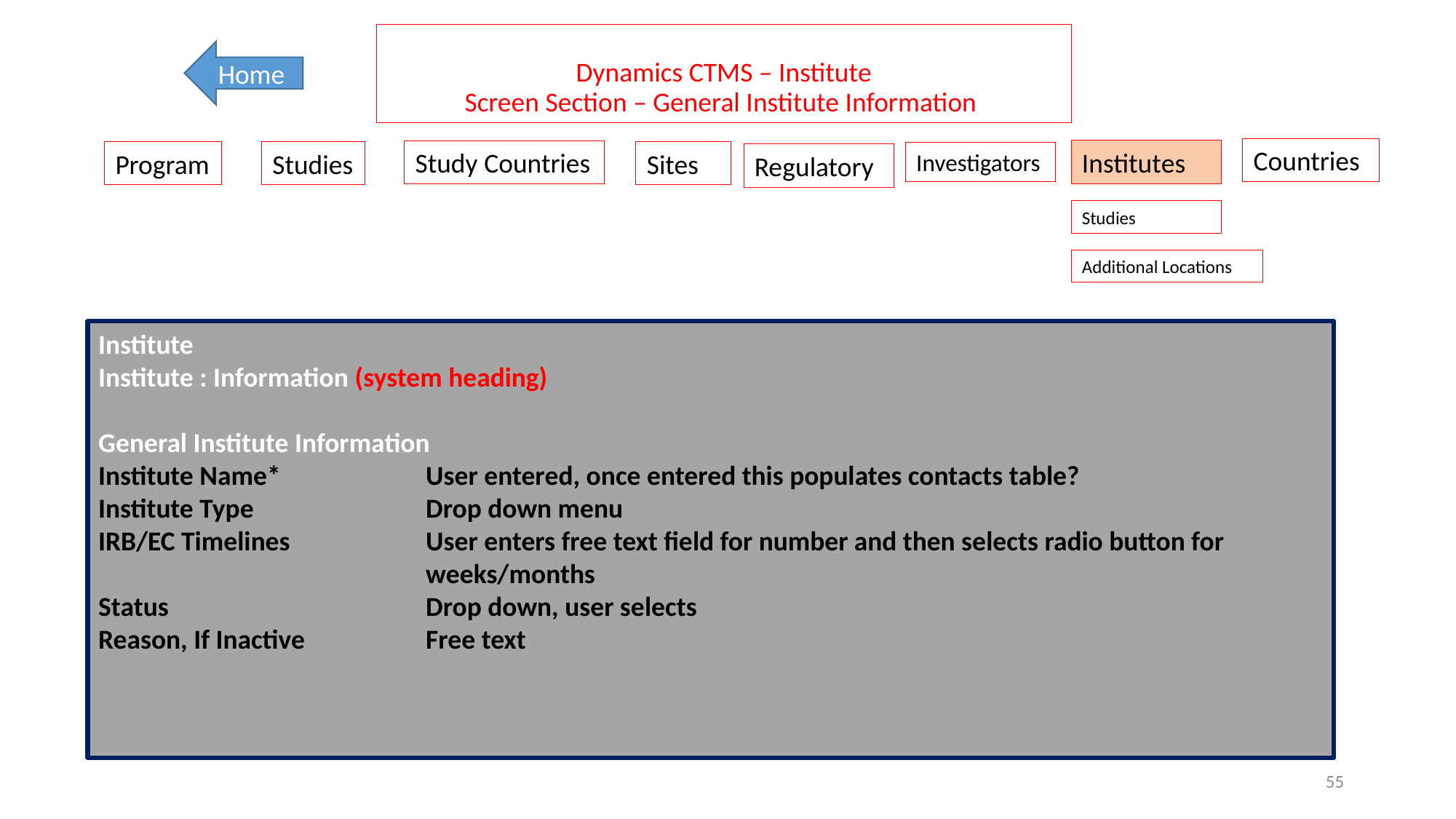

# Dynamics CTMS – Institute Screen Section – General Institute Information
Home
Countries
Institutes
Study Countries
Program
Studies
Sites
Investigators
Regulatory
Studies
Additional Locations
Institute
Institute : Information (system heading)

General Institute Information
Institute Name*		User entered, once entered this populates contacts table?
Institute Type		Drop down menu
IRB/EC Timelines		User enters free text field for number and then selects radio button for 				weeks/months
Status			Drop down, user selects
Reason, If Inactive		Free text

55